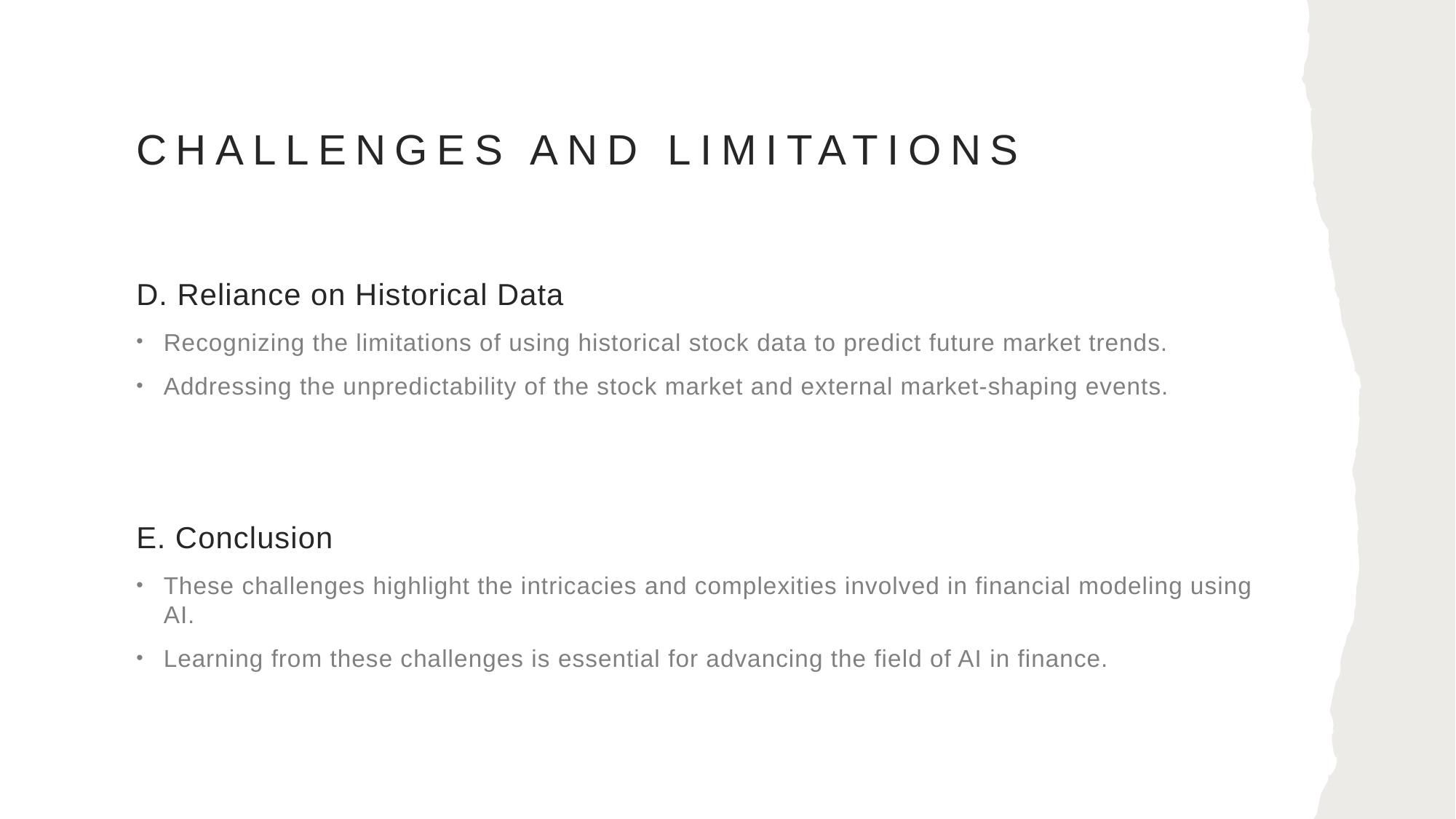

# Challenges and limitations

D. Reliance on Historical Data
Recognizing the limitations of using historical stock data to predict future market trends.
Addressing the unpredictability of the stock market and external market-shaping events.

E. Conclusion
These challenges highlight the intricacies and complexities involved in financial modeling using AI.
Learning from these challenges is essential for advancing the field of AI in finance.